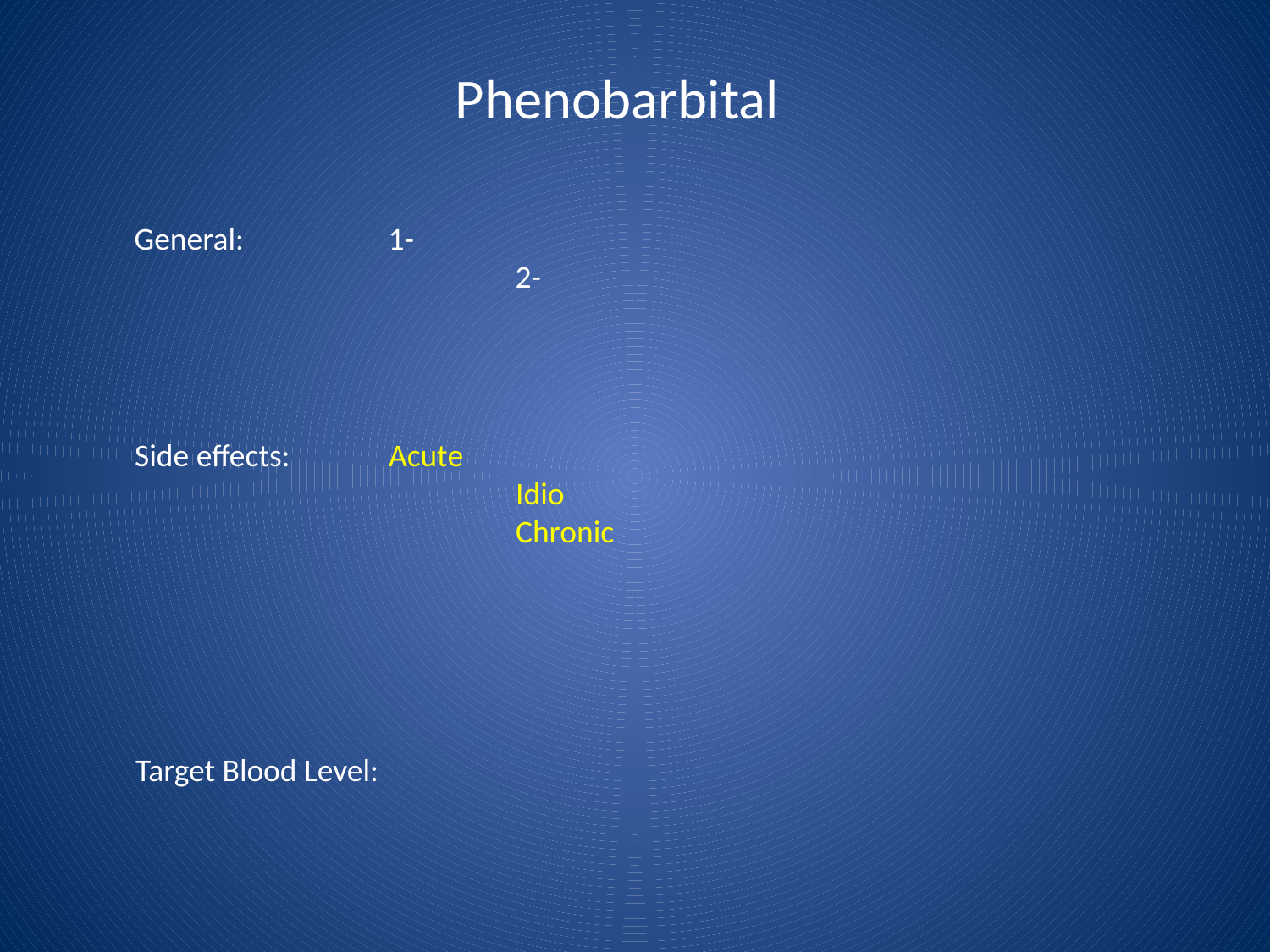

# Phenobarbital
General:		1-
			2-
Side effects:	Acute
			Idio
			Chronic
Target Blood Level: